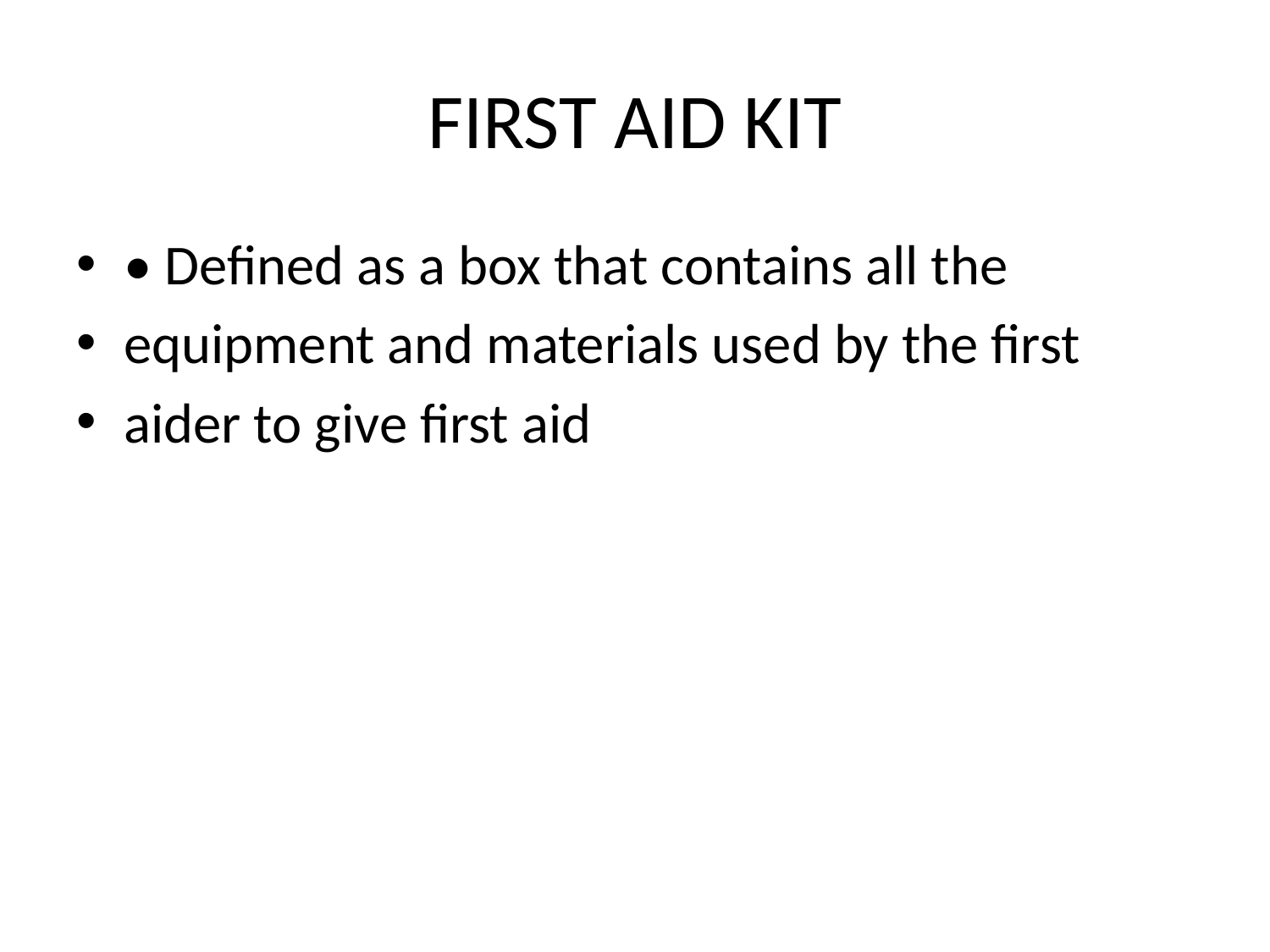

# FIRST AID KIT
• Defined as a box that contains all the
equipment and materials used by the first
aider to give first aid